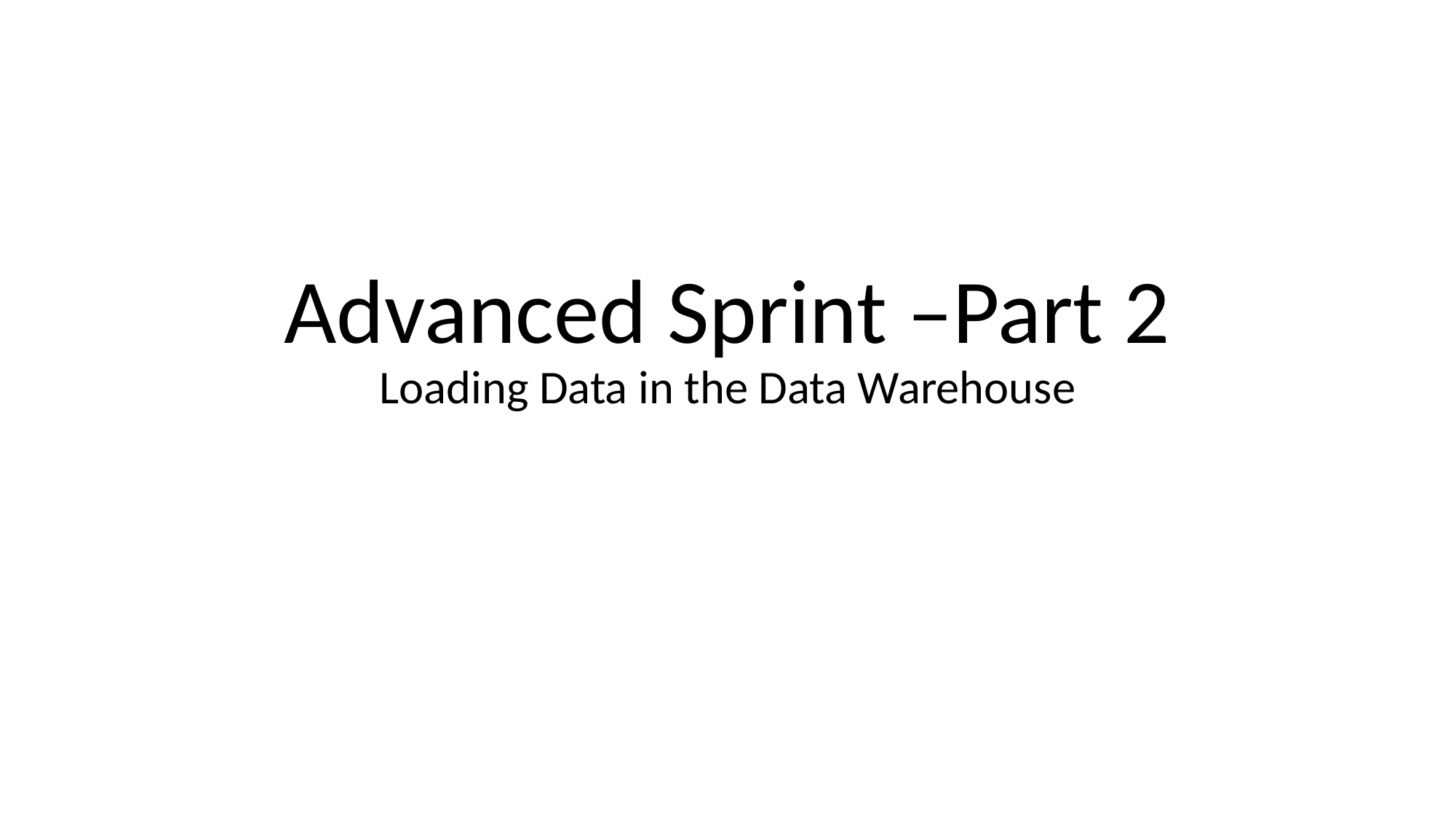

# Advanced Sprint –Part 2 Loading Data in the Data Warehouse